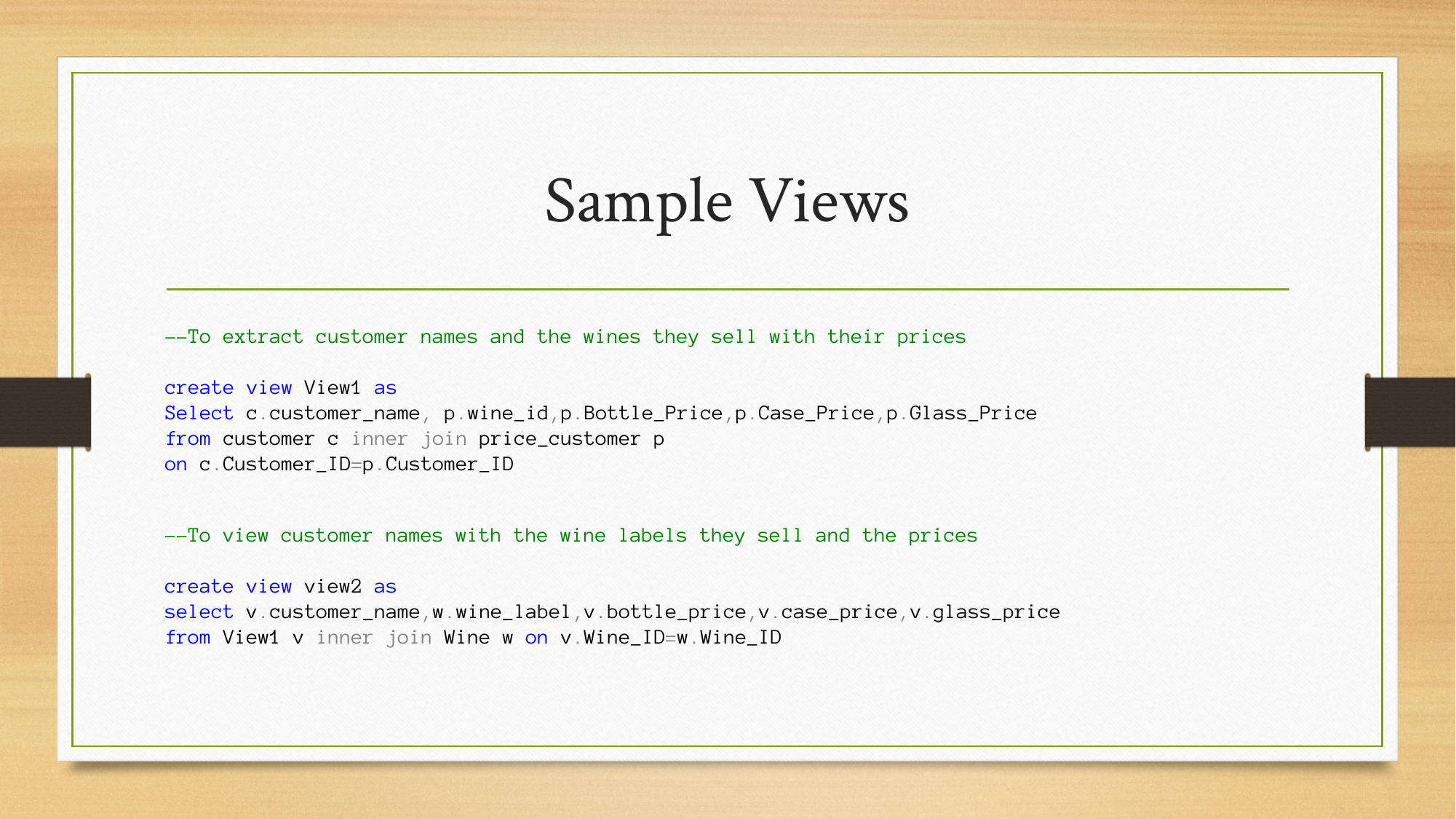

# Sample Views
--To extract customer names and the wines they sell with their prices

create view View1 as
Select c.customer_name, p.wine_id,p.Bottle_Price,p.Case_Price,p.Glass_Price
from customer c inner join price_customer p
on c.Customer_ID=p.Customer_ID
--To view customer names with the wine labels they sell and the prices

create view view2 as
select v.customer_name,w.wine_label,v.bottle_price,v.case_price,v.glass_price
from View1 v inner join Wine w on v.Wine_ID=w.Wine_ID